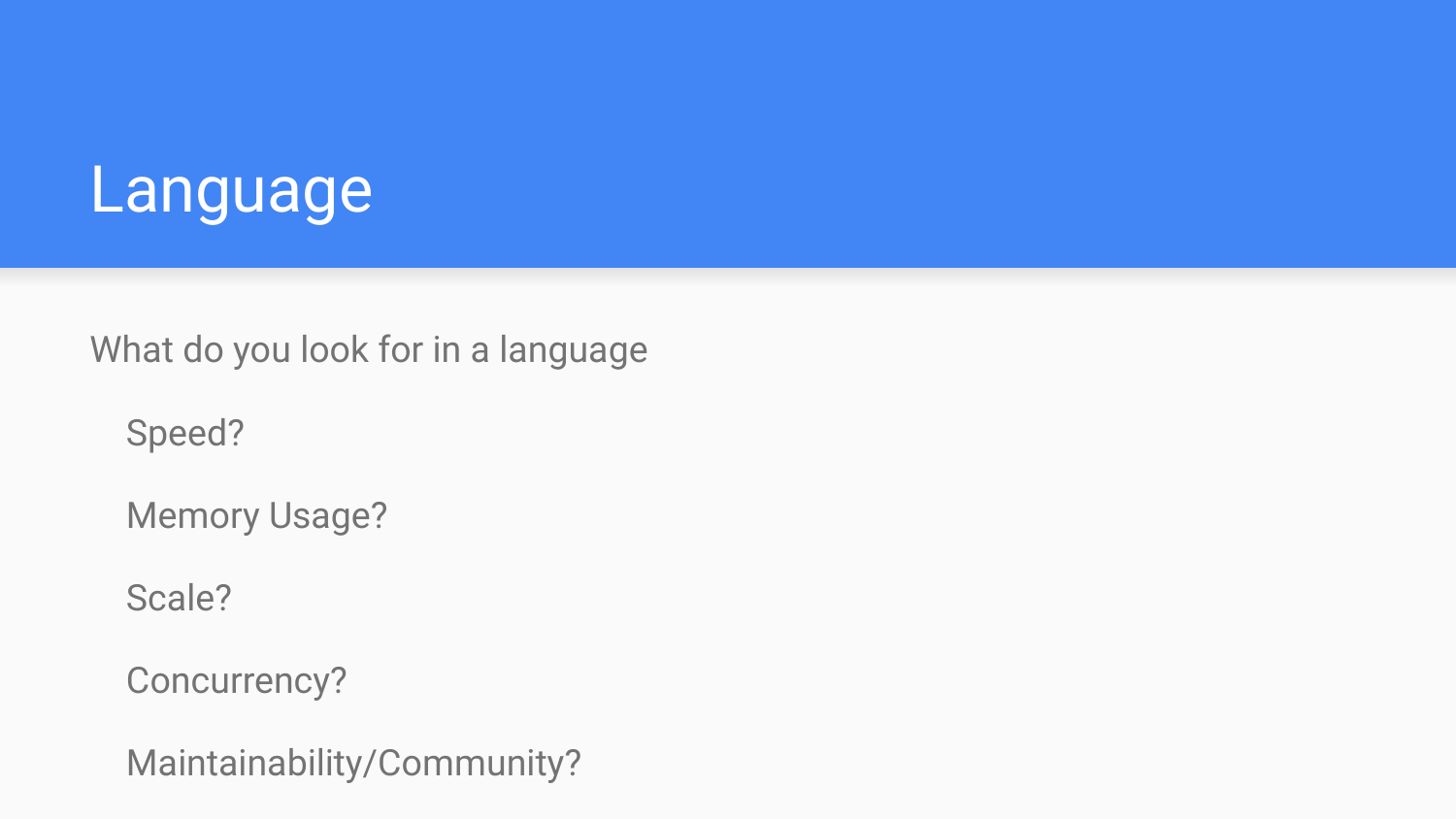

# Language
What do you look for in a language
Speed?
Memory Usage?
Scale?
Concurrency?
Maintainability/Community?